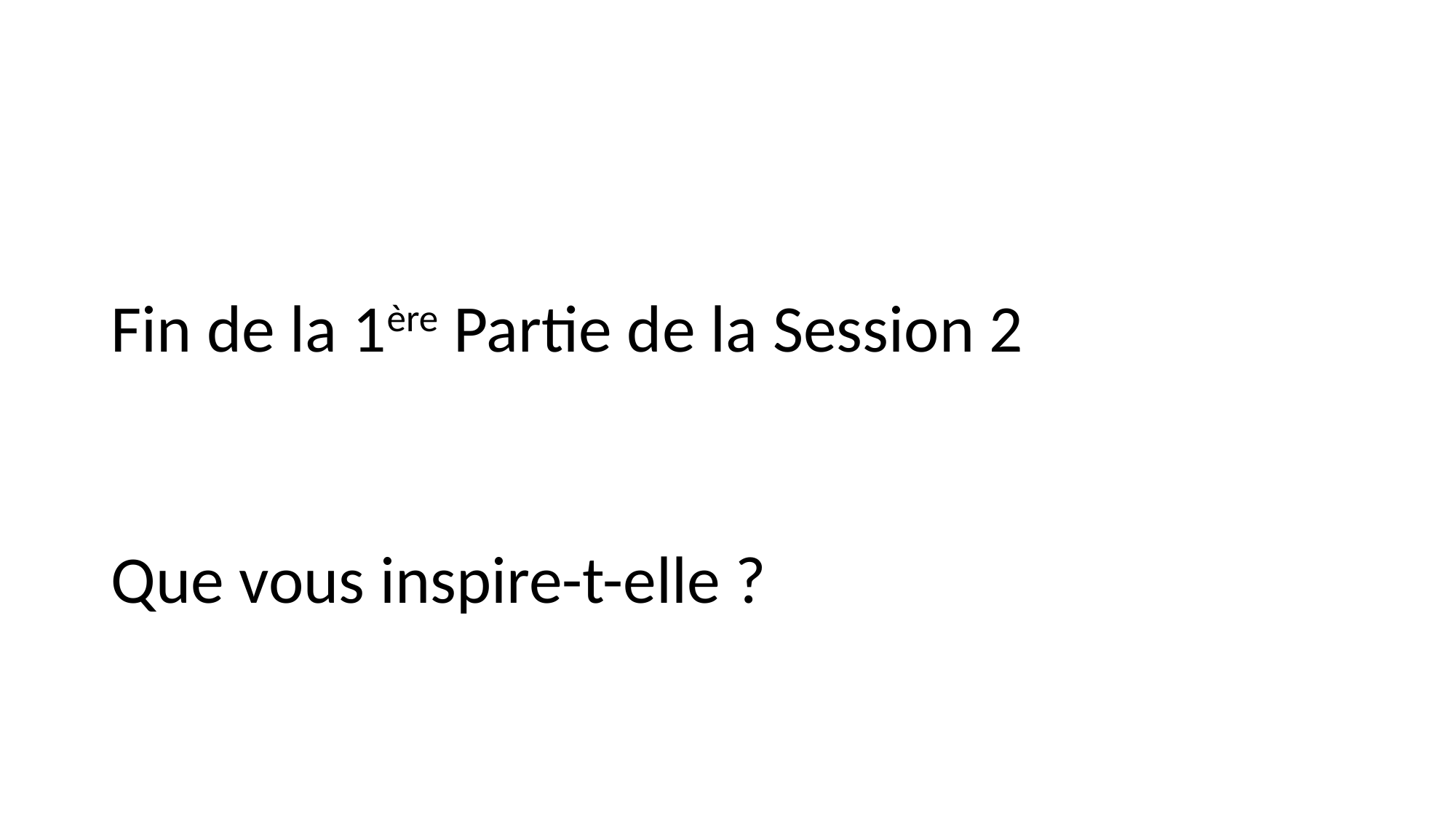

# Fin de la 1ère Partie de la Session 2
Que vous inspire-t-elle ?